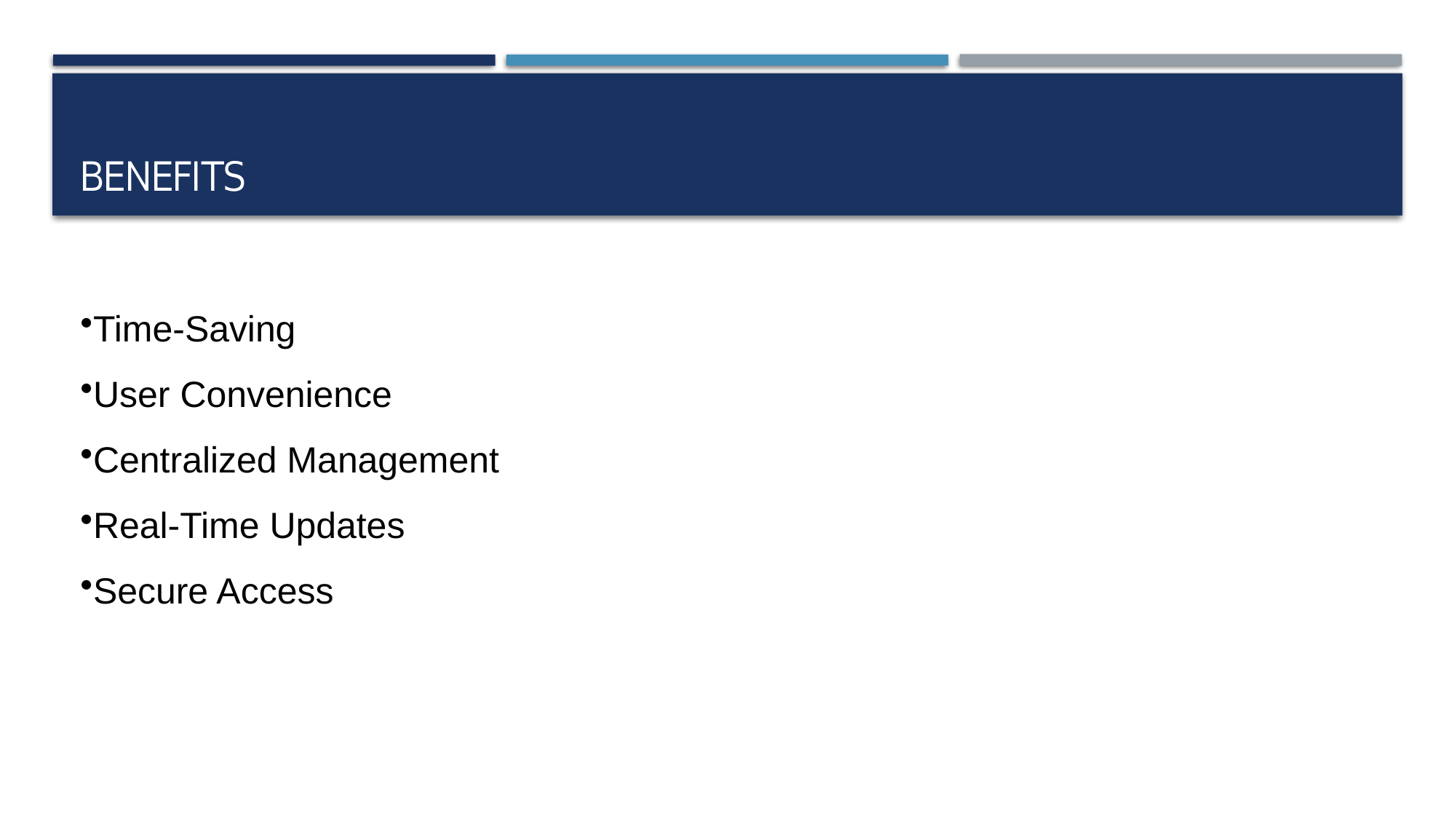

# BENEFITS
Time-Saving
User Convenience
Centralized Management
Real-Time Updates
Secure Access